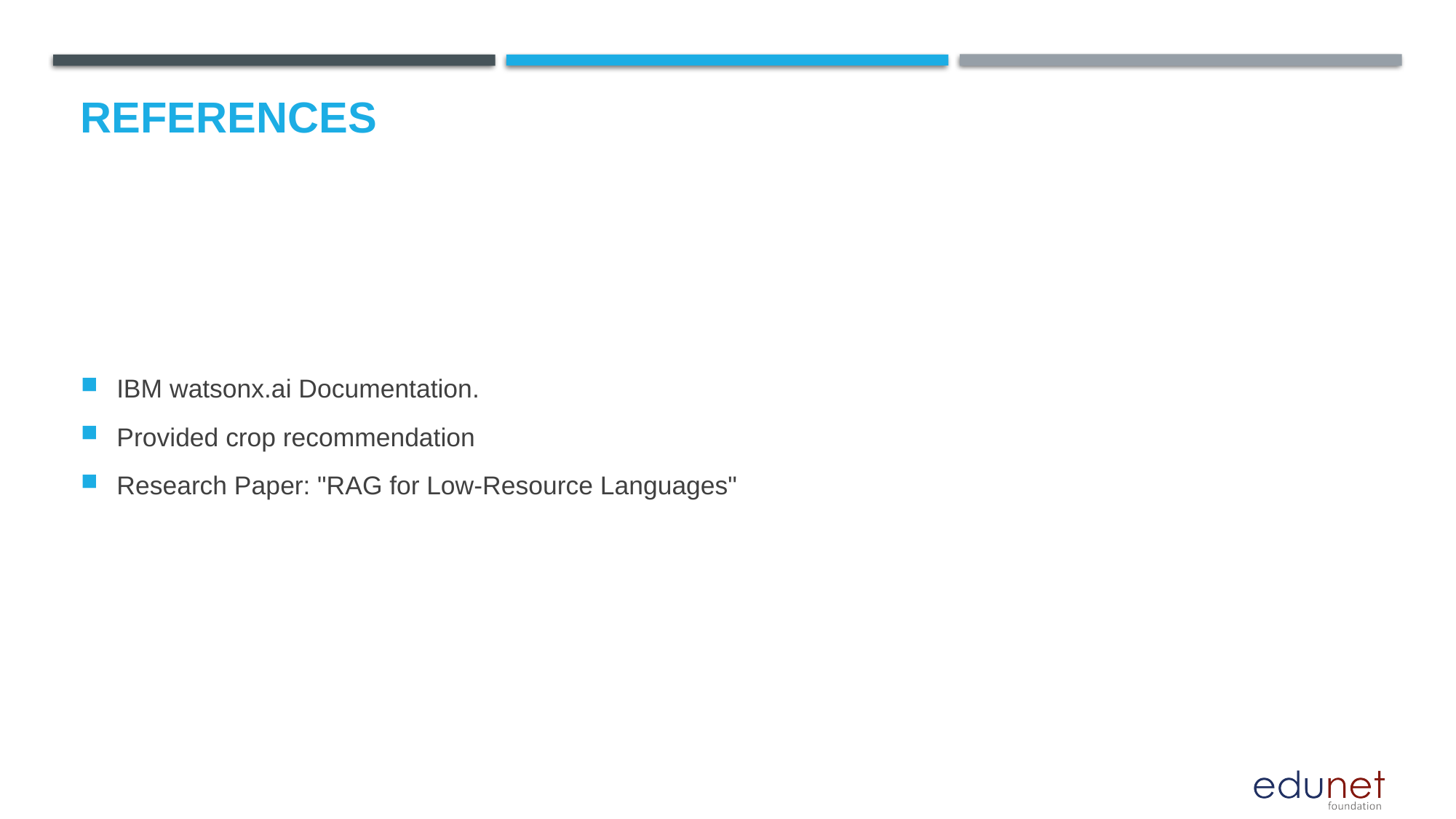

# References
IBM watsonx.ai Documentation.
Provided crop recommendation
Research Paper: "RAG for Low-Resource Languages"